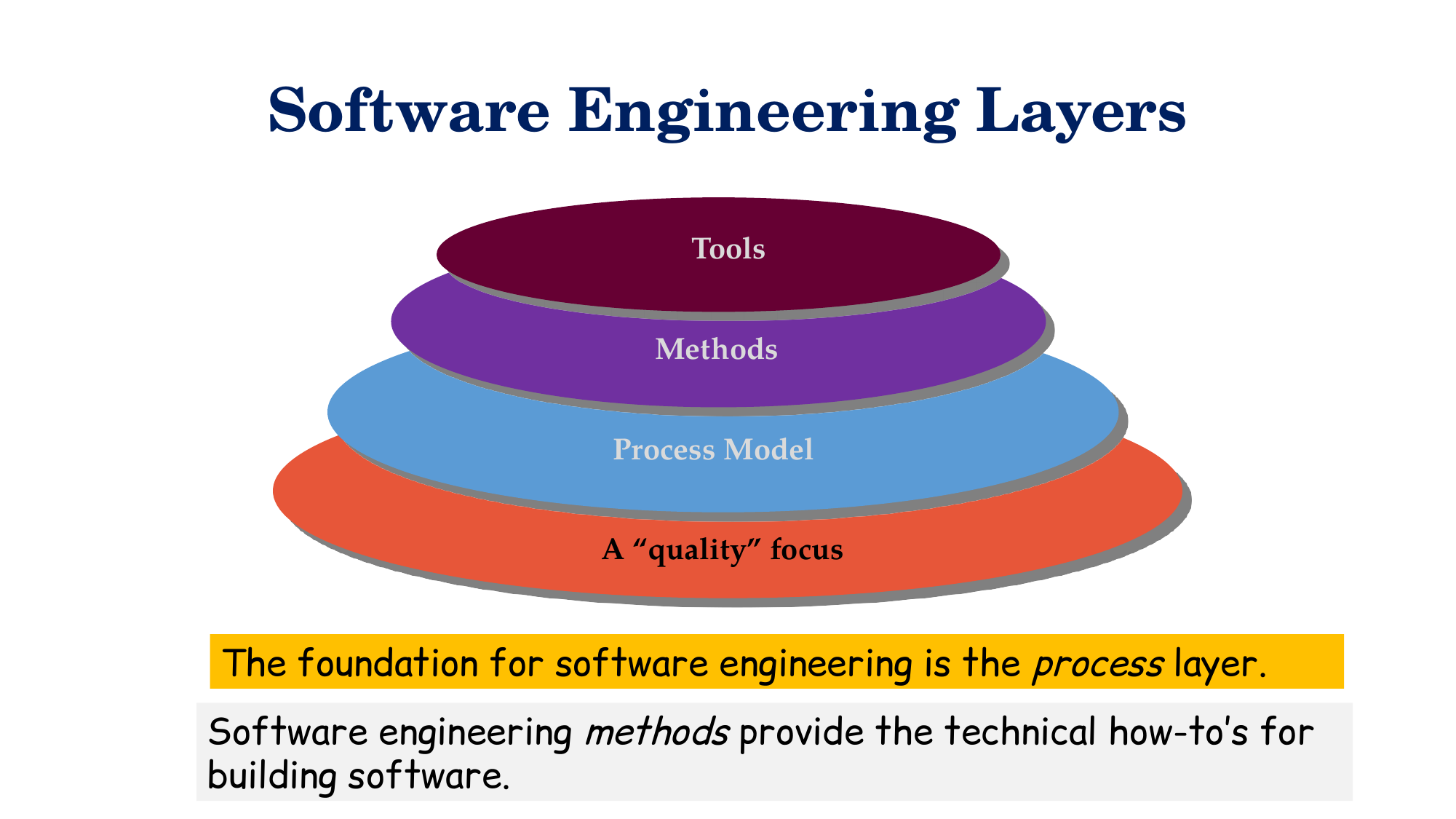

# Software Engineering Layers

Tools

Methods

Process Model
A “quality” focus
The foundation for software engineering is the process layer.
Software engineering methods provide the technical how-to’s for building software.